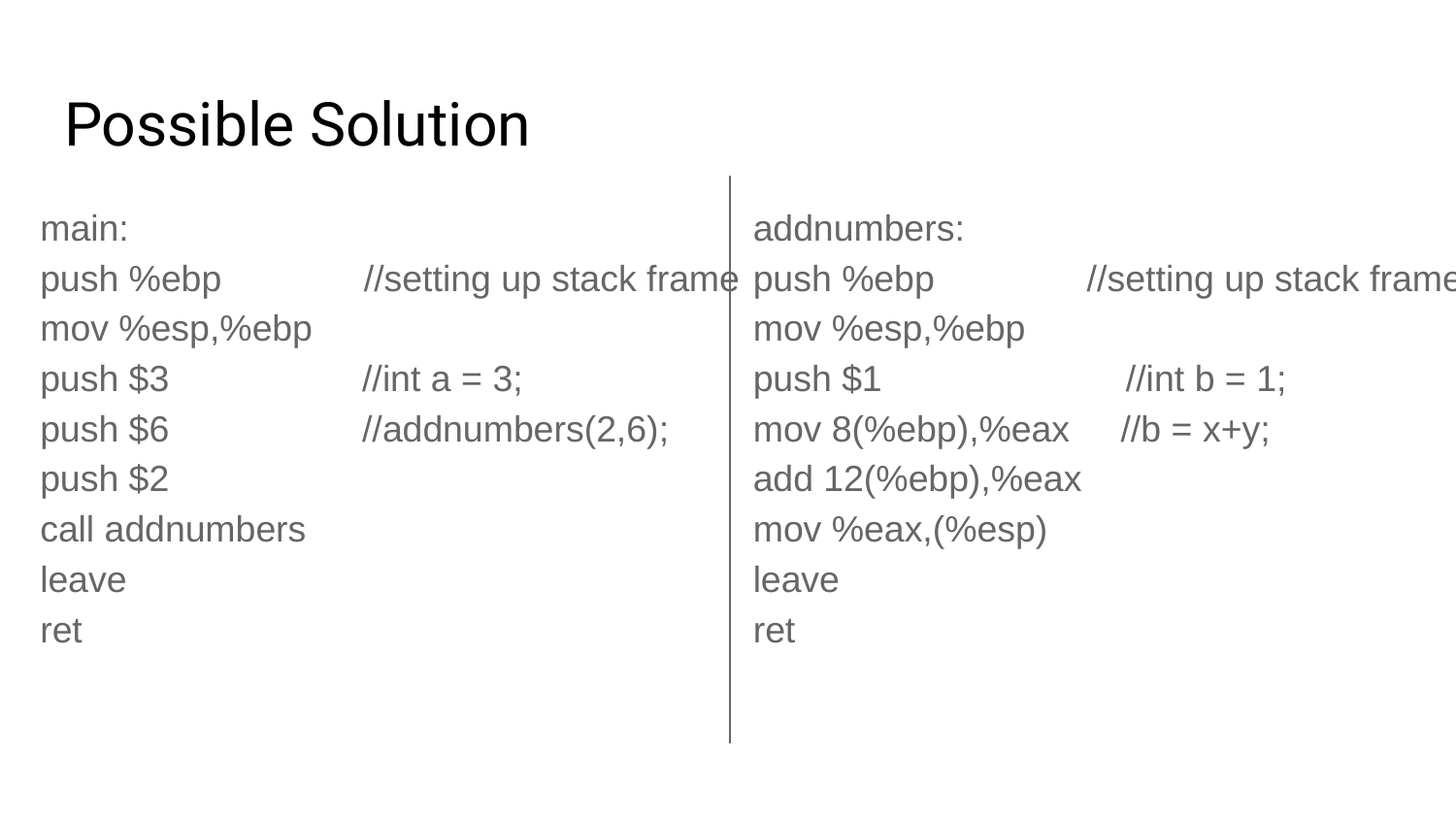

# Possible Solution

main:
push %ebp              //setting up stack frame
mov %esp,%ebp
push $3                   //int a = 3;
push $6                   //addnumbers(2,6);
push $2
call addnumbers
leave
ret

addnumbers:
push %ebp               //setting up stack frame
mov %esp,%ebp
push $1                        //int b = 1;
mov 8(%ebp),%eax     //b = x+y;
add 12(%ebp),%eax
mov %eax,(%esp)
leave
ret